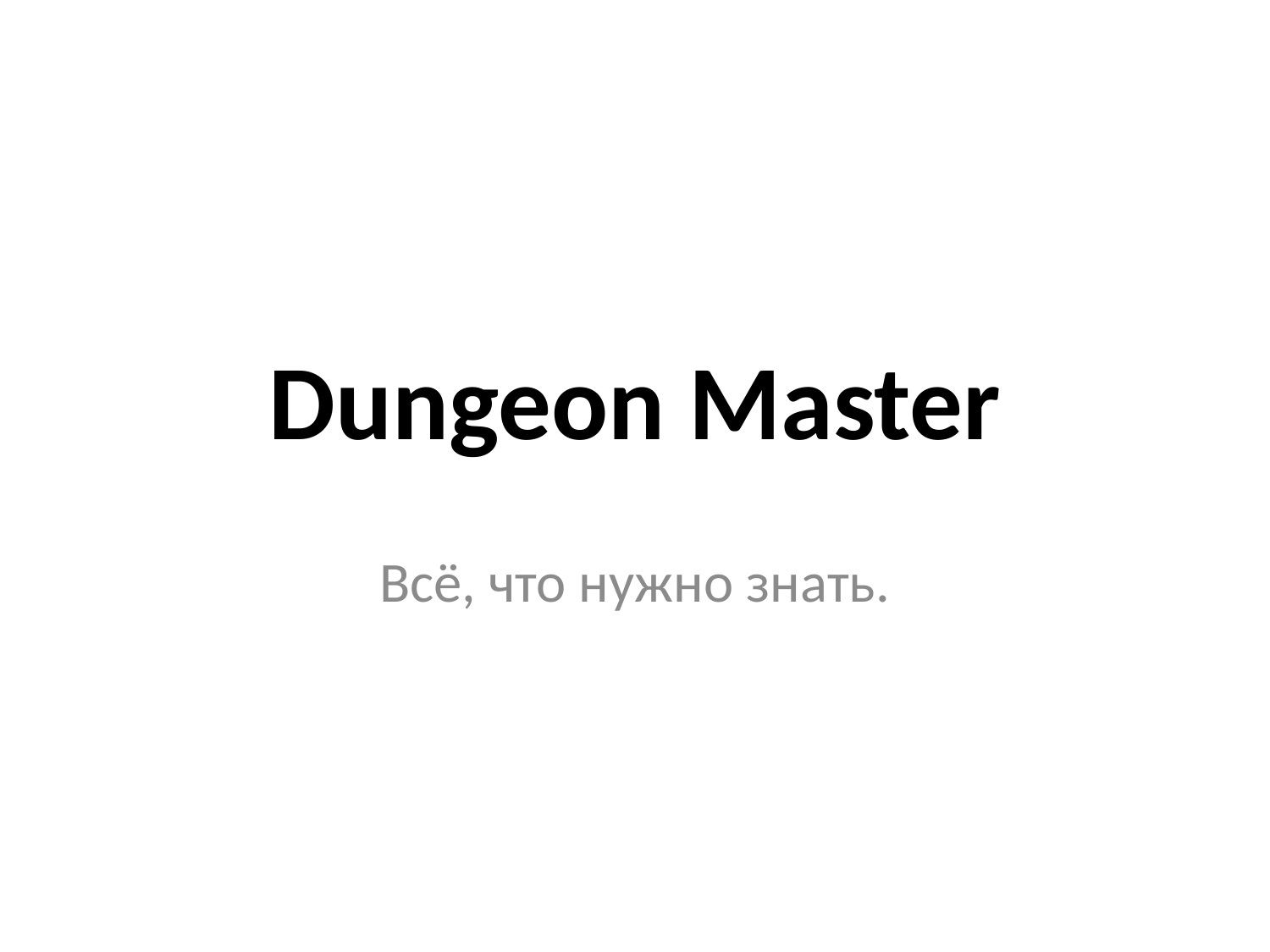

# Dungeon Master
Всё, что нужно знать.